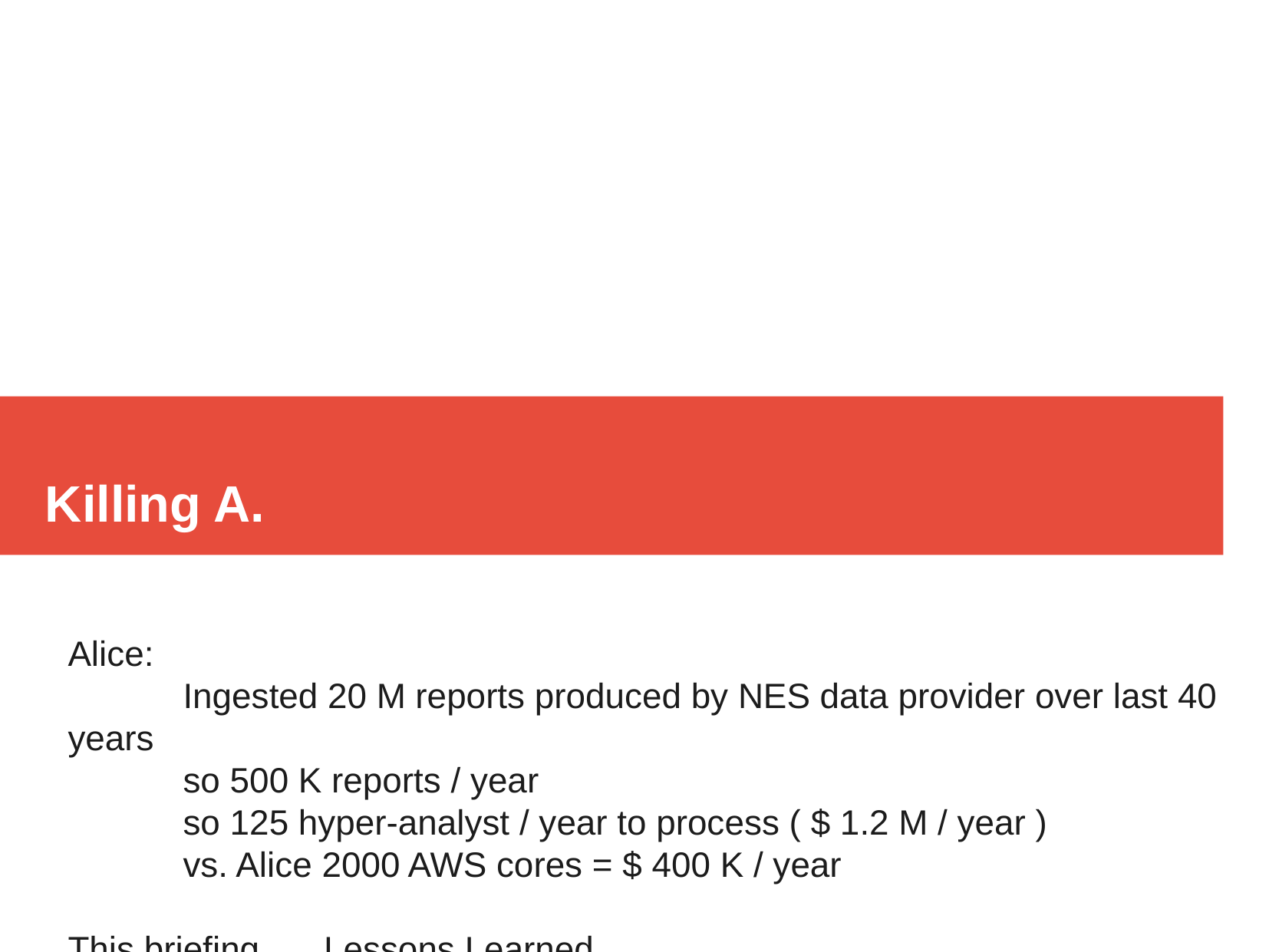

Killing A.

Alice:
	Ingested 20 M reports produced by NES data provider over last 40 years
	so 500 K reports / year
	so 125 hyper-analyst / year to process ( $ 1.2 M / year )
	vs. Alice 2000 AWS cores = $ 400 K / year

This briefing …. Lessons Learned